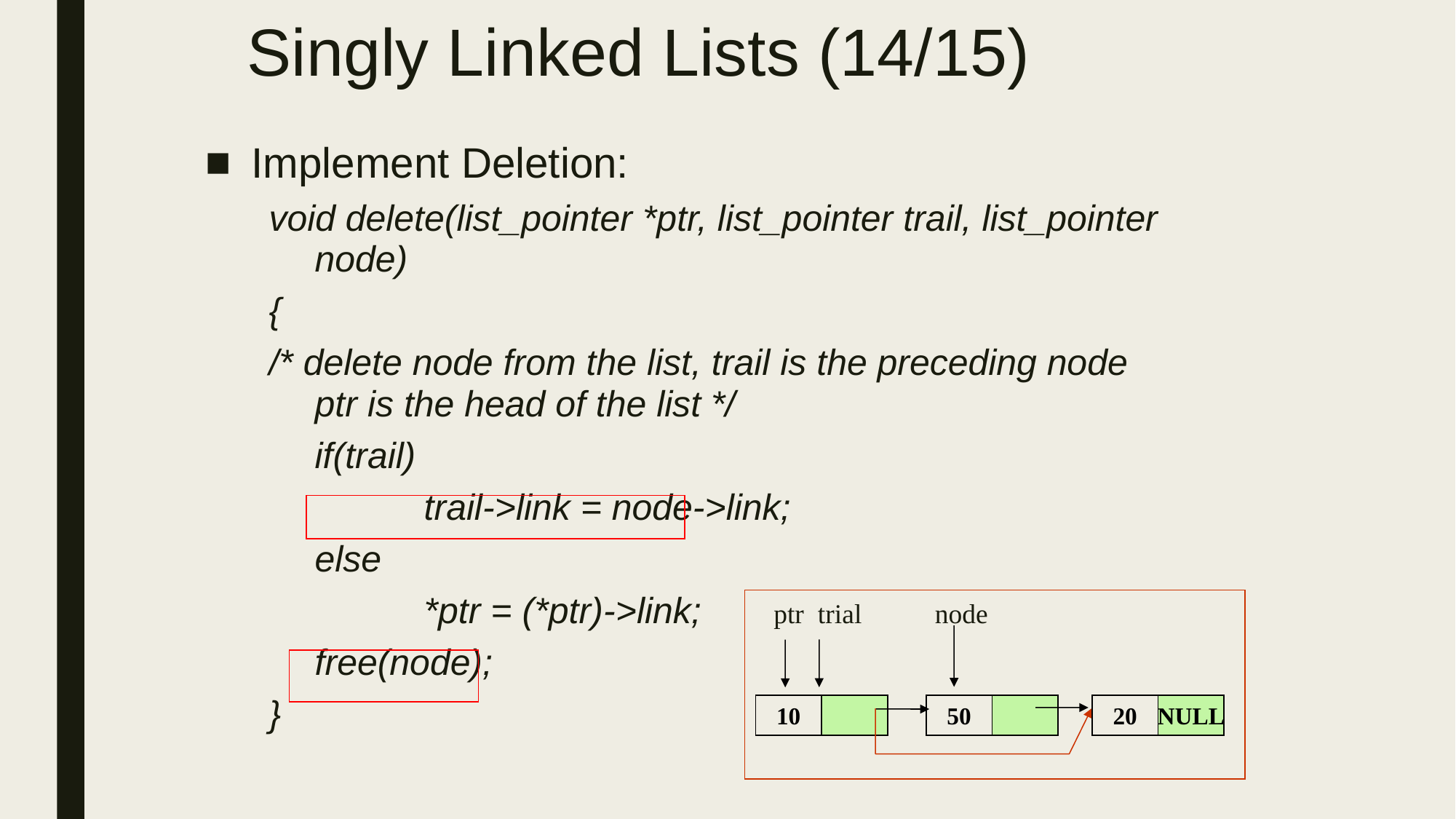

# Singly Linked Lists (14/15)
Implement Deletion:
void delete(list_pointer *ptr, list_pointer trail, list_pointer node)
{
/* delete node from the list, trail is the preceding node ptr is the head of the list */
	if(trail)
		trail->link = node->link;
	else
		*ptr = (*ptr)->link;
	free(node);
}

ptr  trial        node

50

10

20
NULL